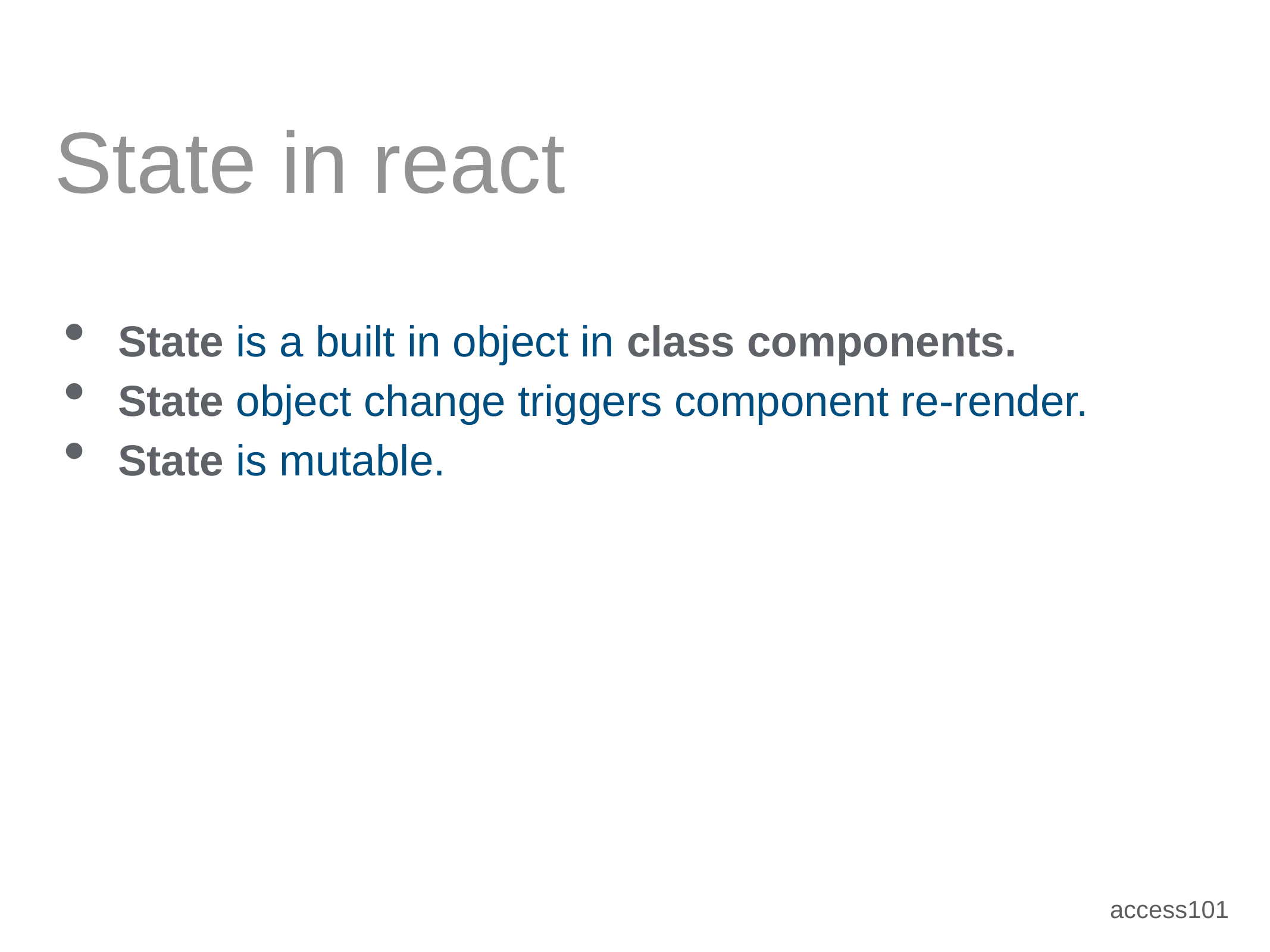

# State in react
State is a built in object in class components.
State object change triggers component re-render.
State is mutable.
access101